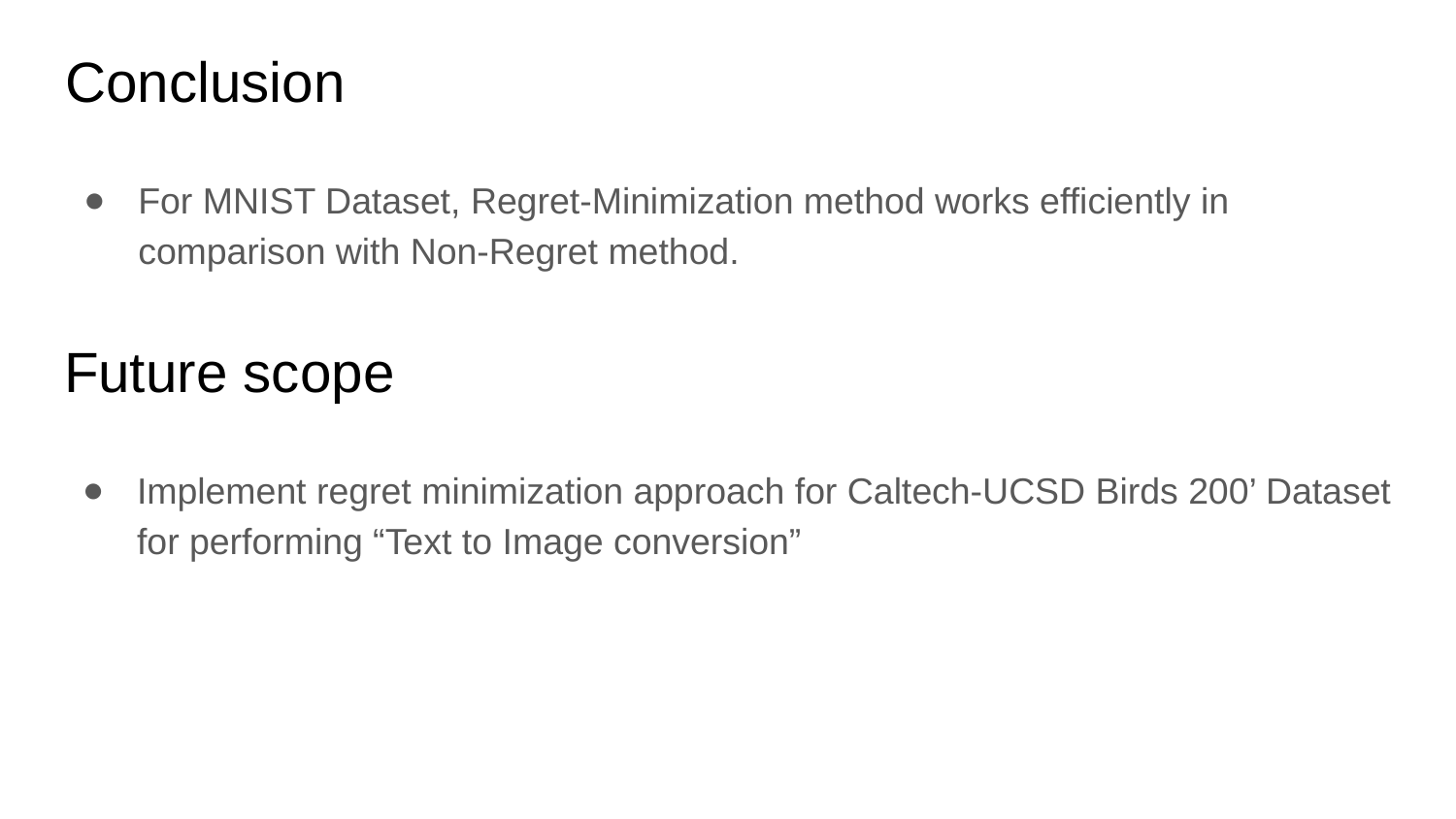

Conclusion
For MNIST Dataset, Regret-Minimization method works efficiently in comparison with Non-Regret method.
# Future scope
Implement regret minimization approach for Caltech-UCSD Birds 200’ Dataset for performing “Text to Image conversion”